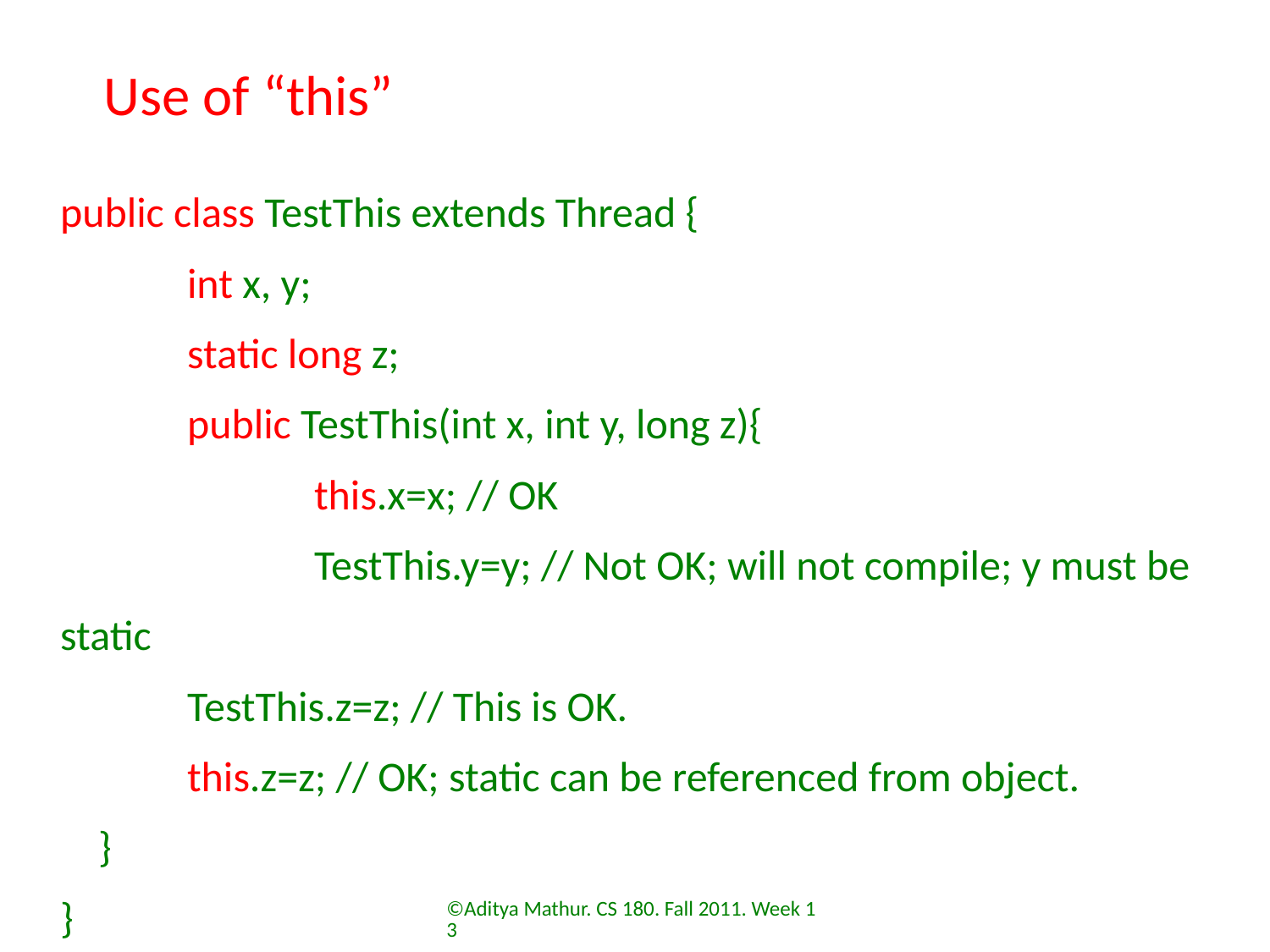

# Use of “this”
public class TestThis extends Thread {
	int x, y;
	static long z;
	public TestThis(int x, int y, long z){
		this.x=x; // OK
		TestThis.y=y; // Not OK; will not compile; y must be static
        	TestThis.z=z; // This is OK.
        	this.z=z; // OK; static can be referenced from object.
    }
}
©Aditya Mathur. CS 180. Fall 2011. Week 13